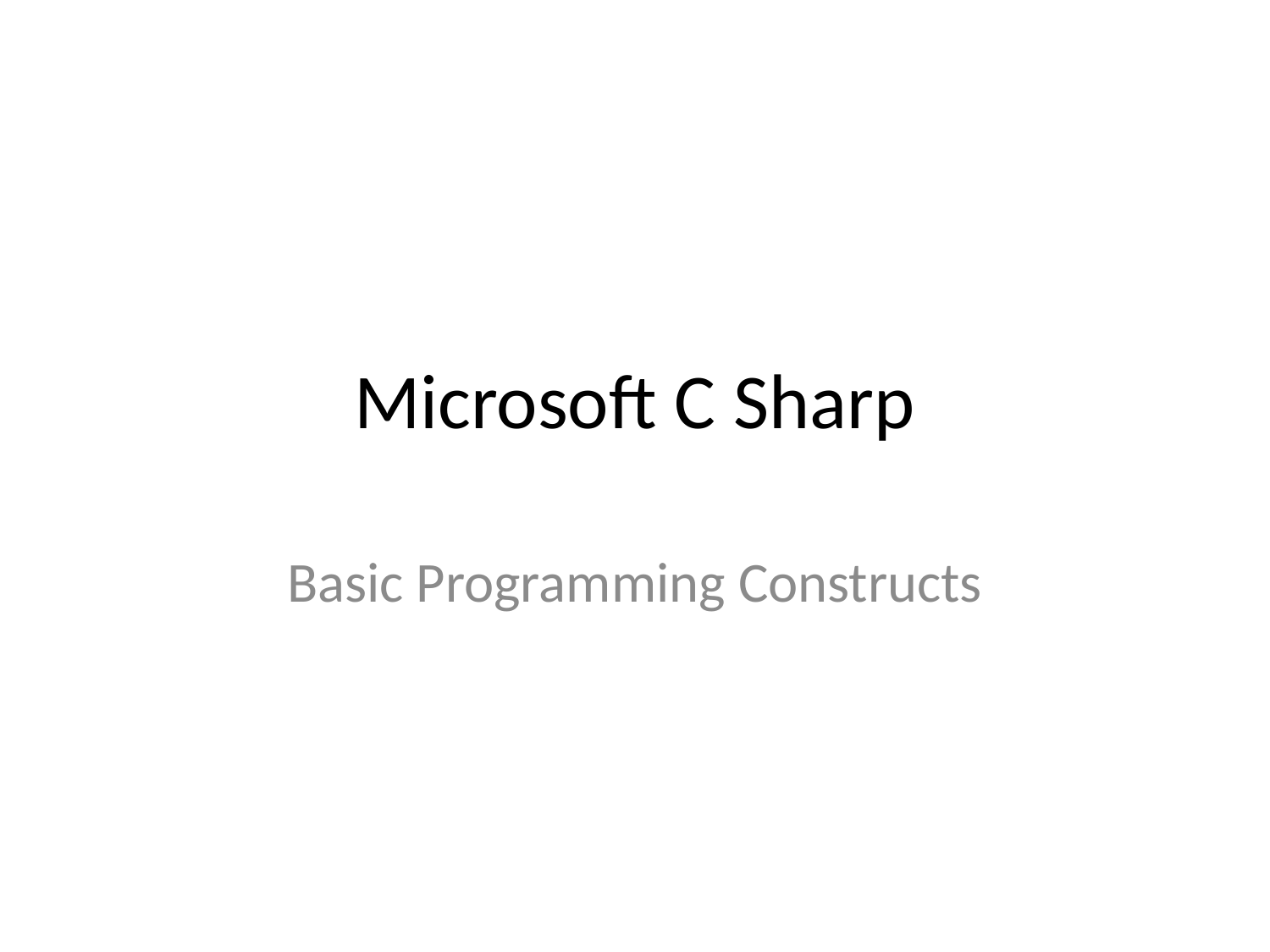

# Microsoft C Sharp
Basic Programming Constructs